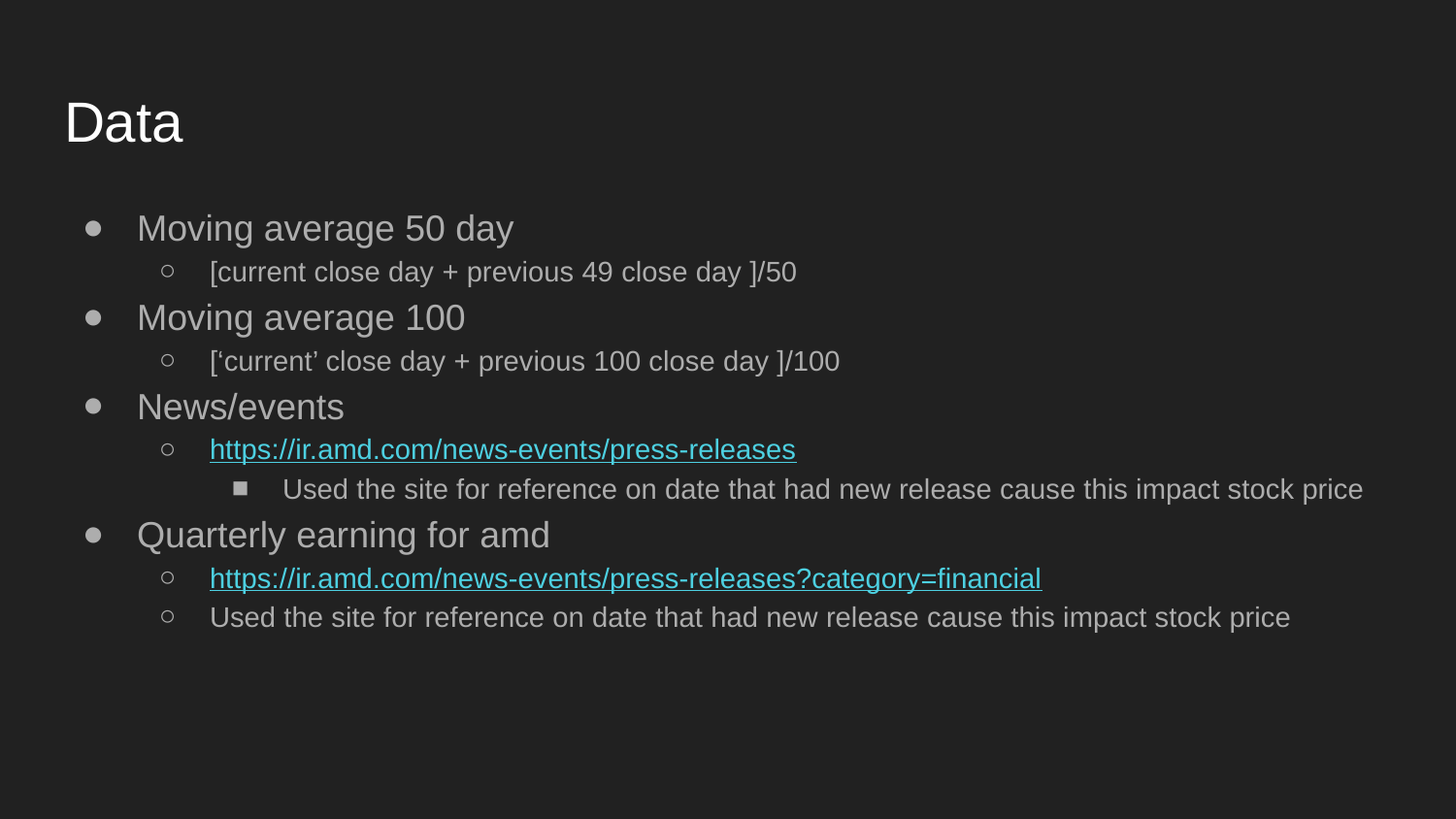

# Data
Moving average 50 day
[current close day + previous 49 close day ]/50
Moving average 100
[‘current’ close day + previous 100 close day ]/100
News/events
https://ir.amd.com/news-events/press-releases
Used the site for reference on date that had new release cause this impact stock price
Quarterly earning for amd
https://ir.amd.com/news-events/press-releases?category=financial
Used the site for reference on date that had new release cause this impact stock price